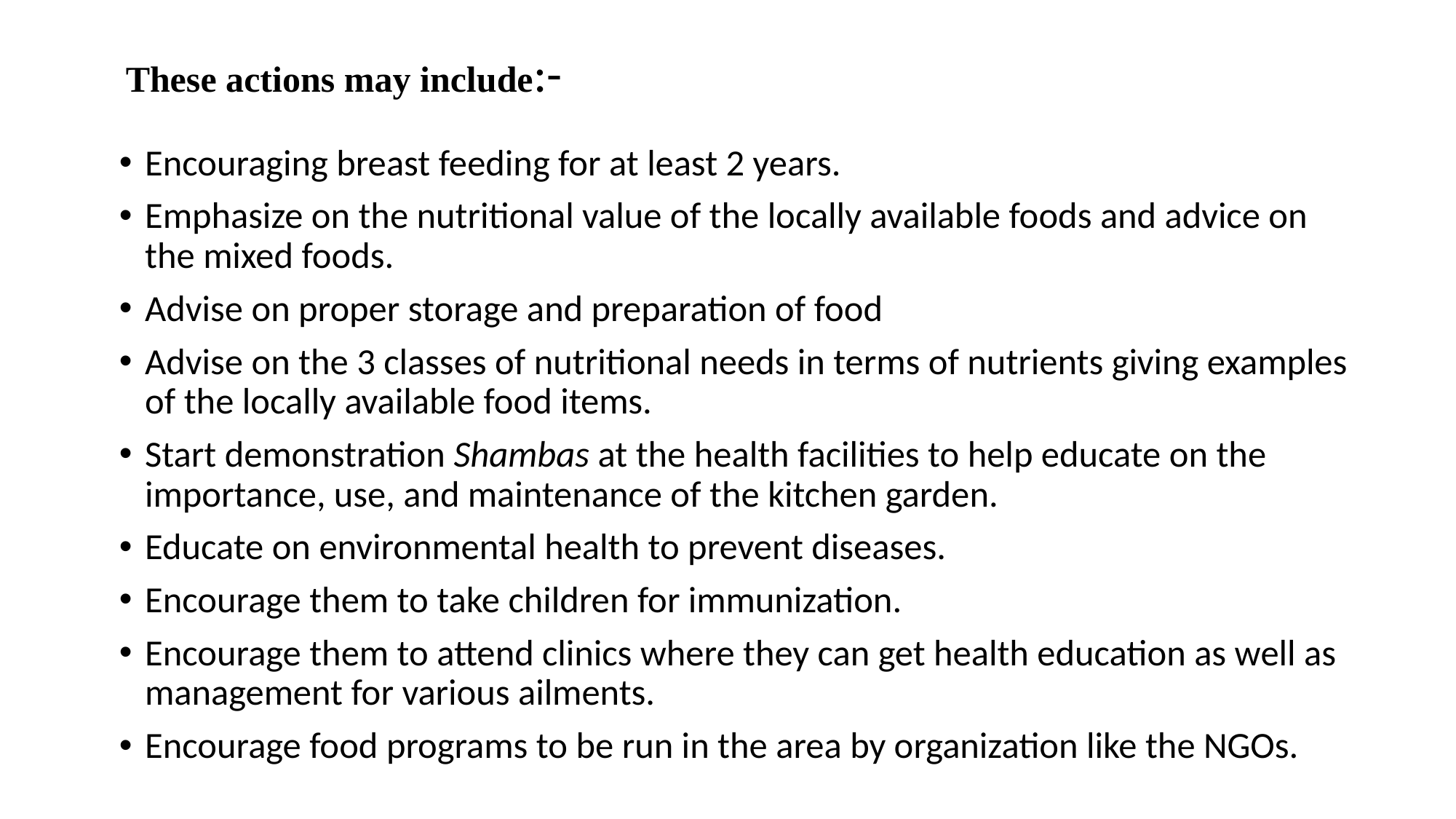

# These actions may include:-
Encouraging breast feeding for at least 2 years.
Emphasize on the nutritional value of the locally available foods and advice on the mixed foods.
Advise on proper storage and preparation of food
Advise on the 3 classes of nutritional needs in terms of nutrients giving examples of the locally available food items.
Start demonstration Shambas at the health facilities to help educate on the importance, use, and maintenance of the kitchen garden.
Educate on environmental health to prevent diseases.
Encourage them to take children for immunization.
Encourage them to attend clinics where they can get health education as well as management for various ailments.
Encourage food programs to be run in the area by organization like the NGOs.